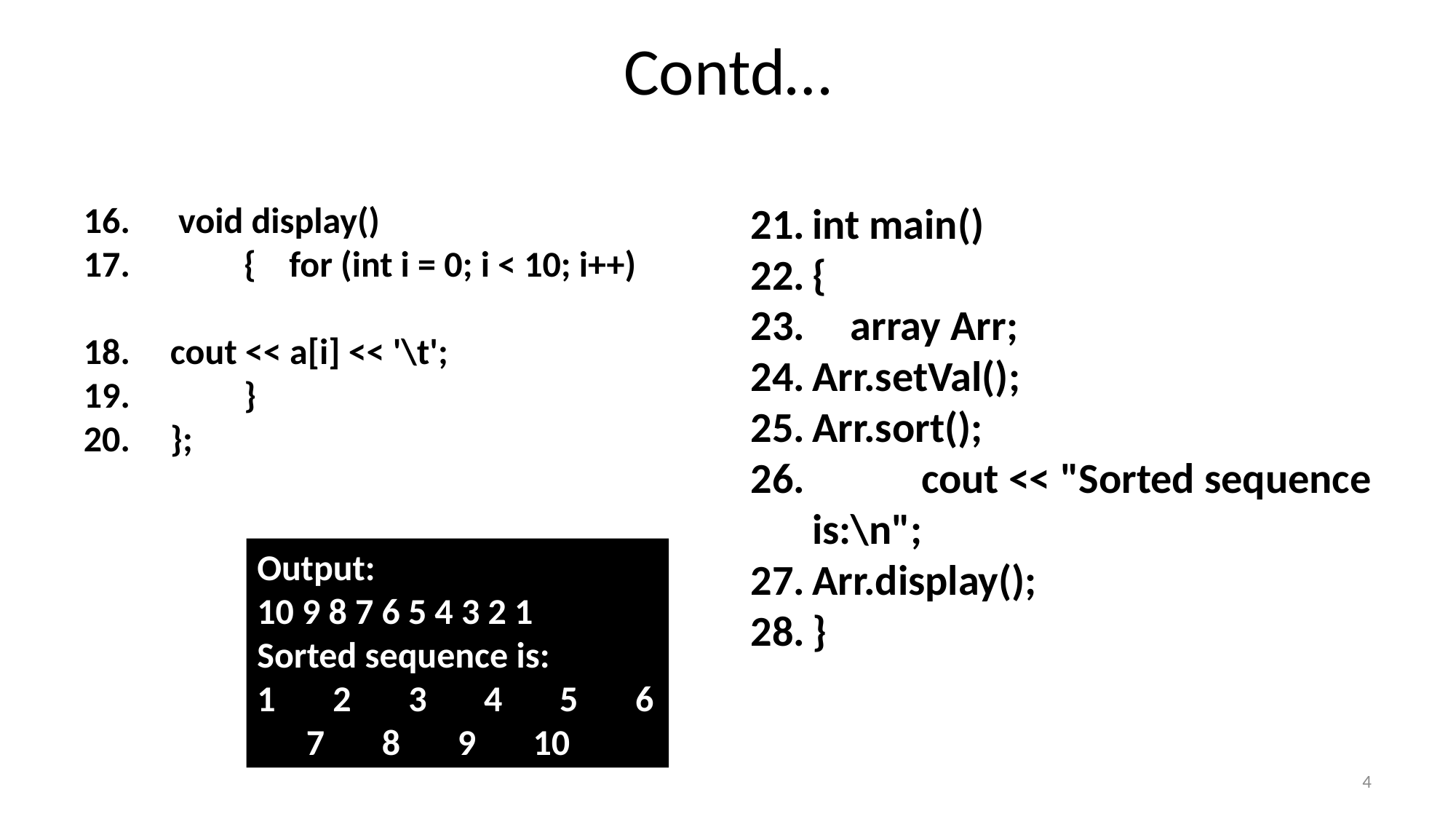

# Contd…
 void display()
         {    for (int i = 0; i < 10; i++)
cout << a[i] << '\t';
         }
};
int main()
{
    array Arr;
Arr.setVal();
Arr.sort();
	cout << "Sorted sequence is:\n";
Arr.display();
}

Output:
10 9 8 7 6 5 4 3 2 1
Sorted sequence is:
1       2       3       4       5       6       7       8       9       10
4